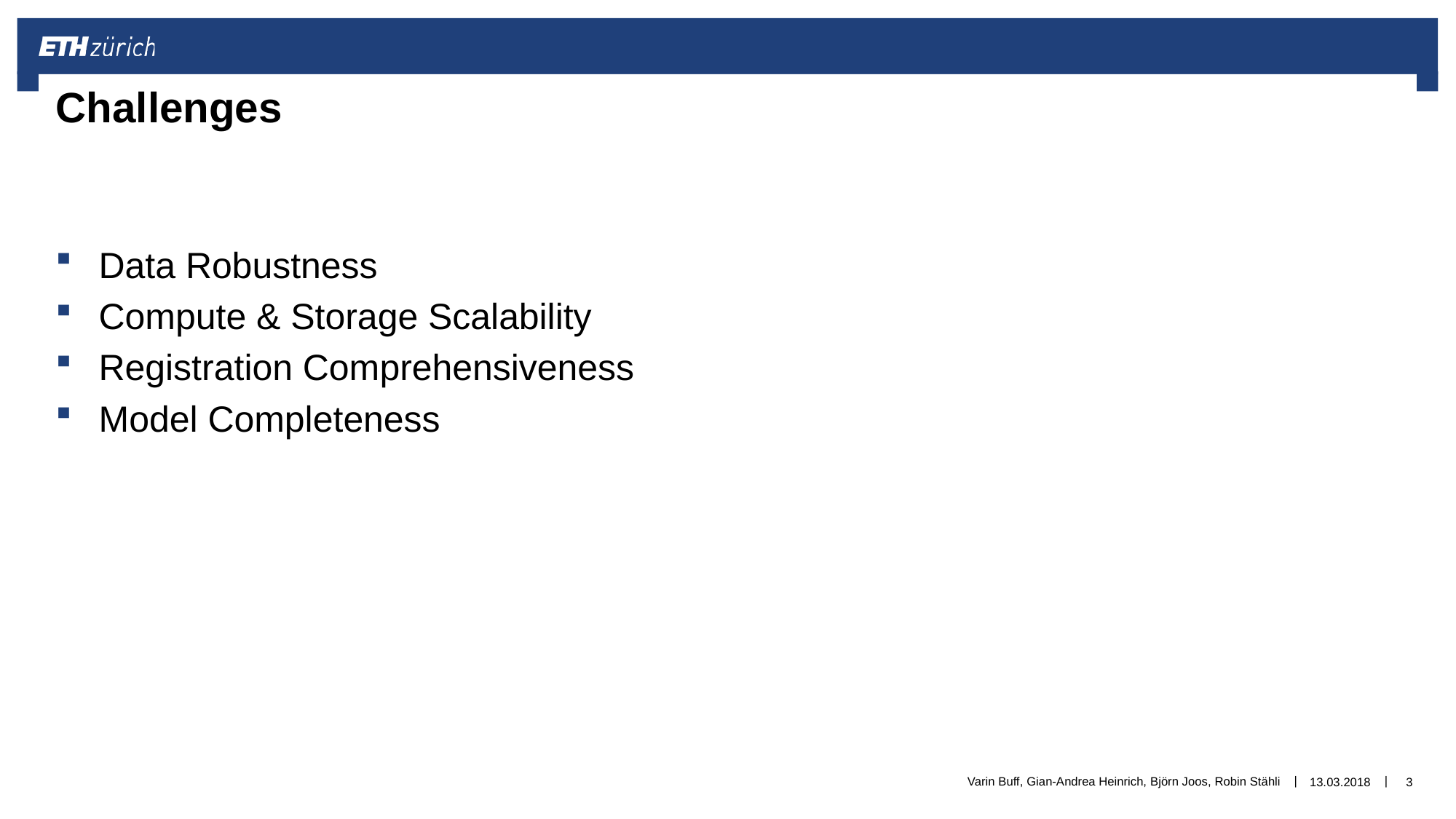

# Challenges
Data Robustness
Compute & Storage Scalability
Registration Comprehensiveness
Model Completeness
Varin Buff, Gian-Andrea Heinrich, Björn Joos, Robin Stähli
13.03.2018
3